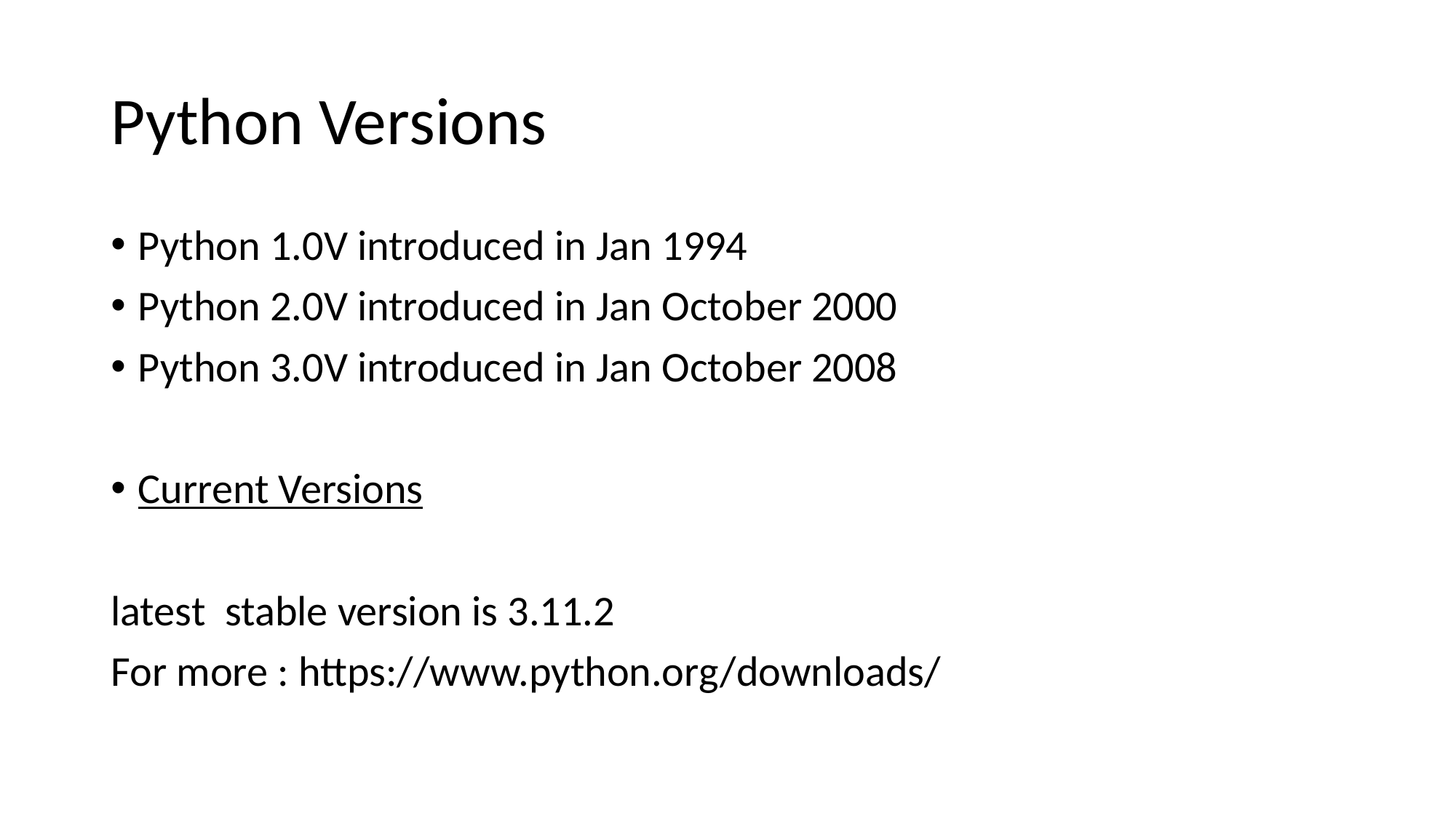

# Python Versions
Python 1.0V introduced in Jan 1994
Python 2.0V introduced in Jan October 2000
Python 3.0V introduced in Jan October 2008

Current Versions

latest  stable version is 3.11.2
For more : https://www.python.org/downloads/